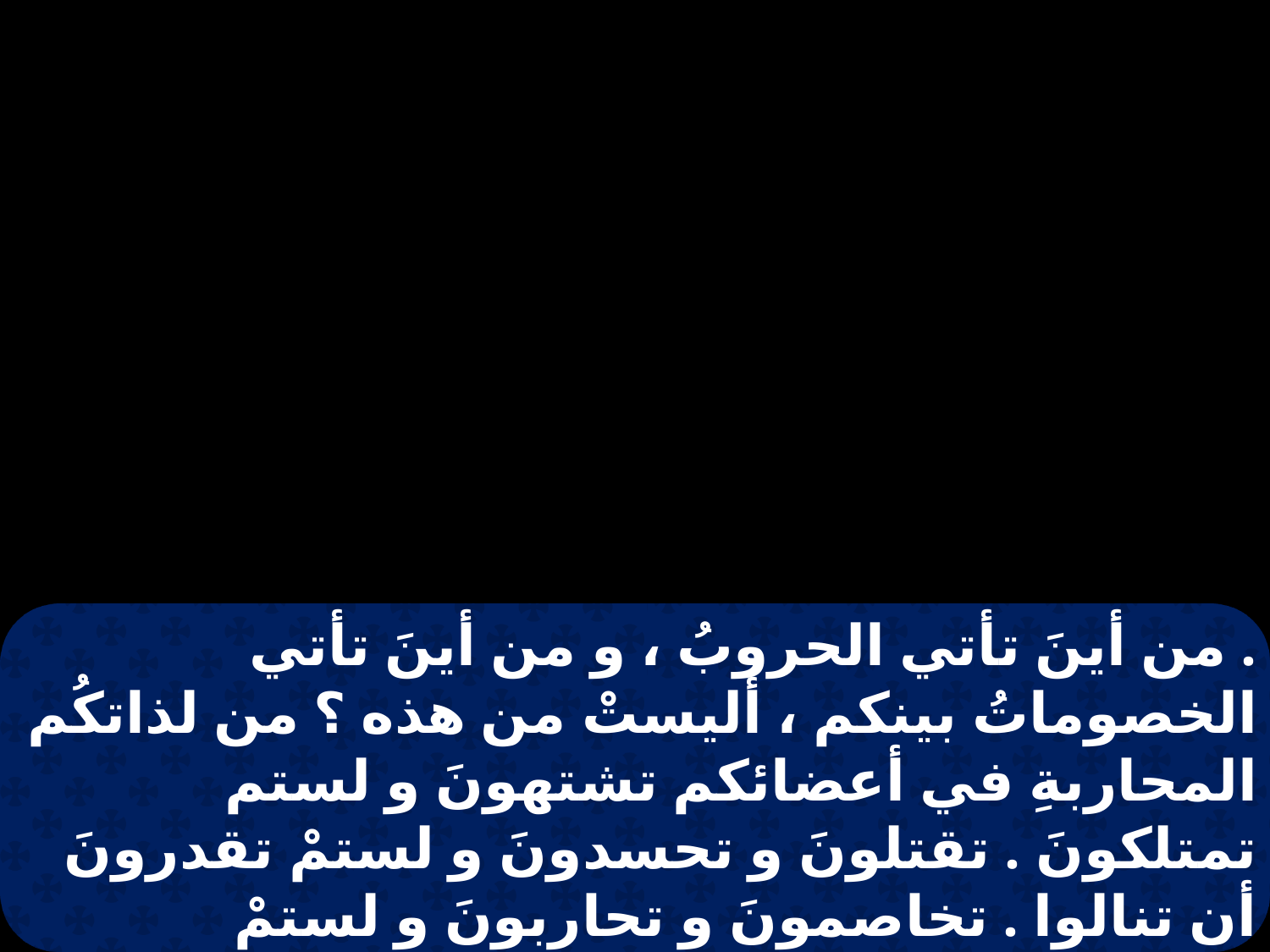

. من أينَ تأتي الحروبُ ، و من أينَ تأتي الخصوماتُ بينكم ، أليستْ من هذه ؟ من لذاتكُم المحاربةِ في أعضائكم تشتهونَ و لستم تمتلكونَ . تقتلونَ و تحسدونَ و لستمْ تقدرونَ أن تنالوا . تخاصمونَ و تحاربونَ و لستمْ تمتلكونَ . تطلبون و